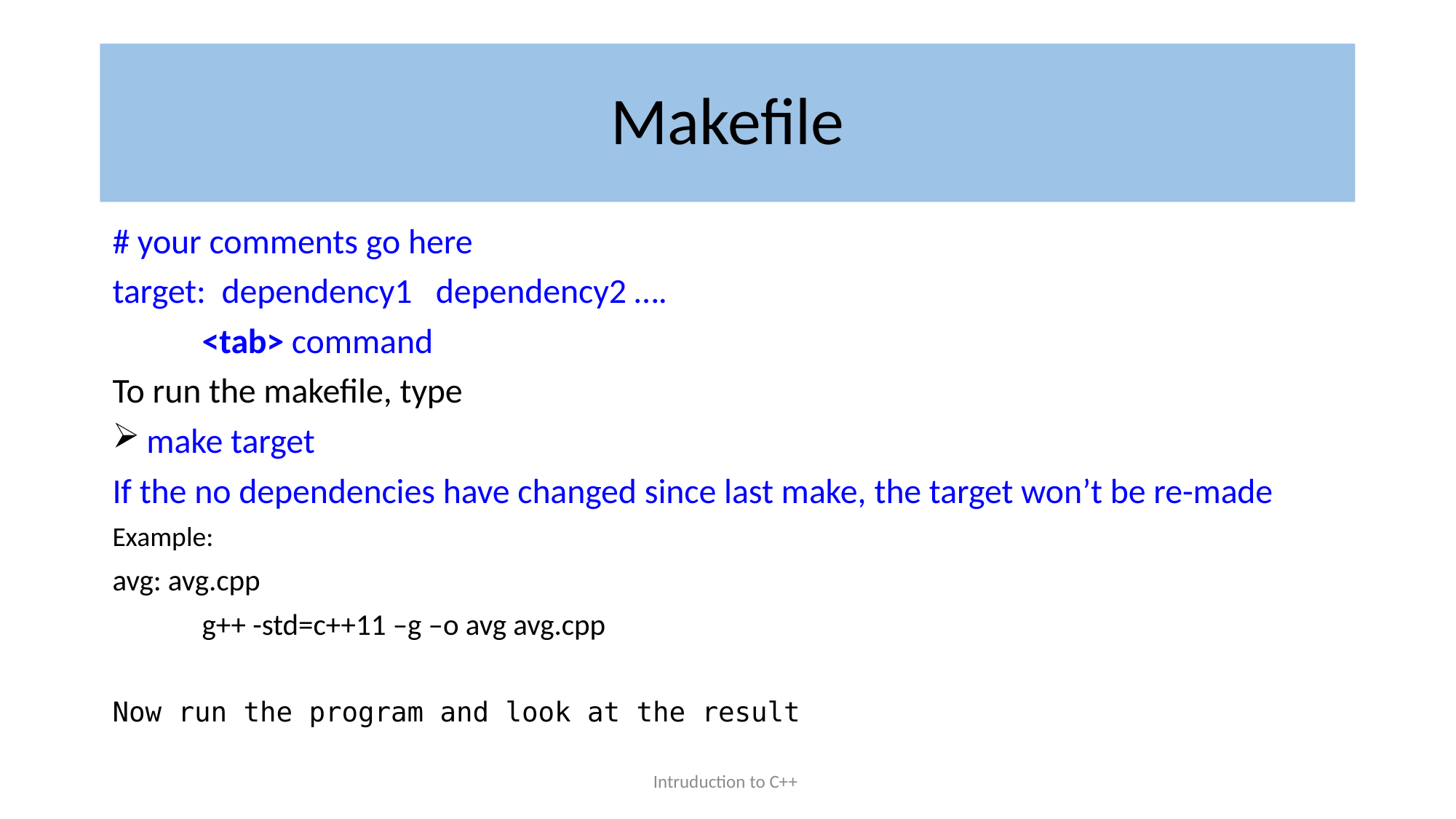

# Makefile
# your comments go here
target:  dependency1   dependency2 ….
	<tab> command
To run the makefile, type
 make target
If the no dependencies have changed since last make, the target won’t be re-made
Example:
avg: avg.cpp
	g++ -std=c++11 –g –o avg avg.cpp

Now run the program and look at the result
Intruduction to C++
12